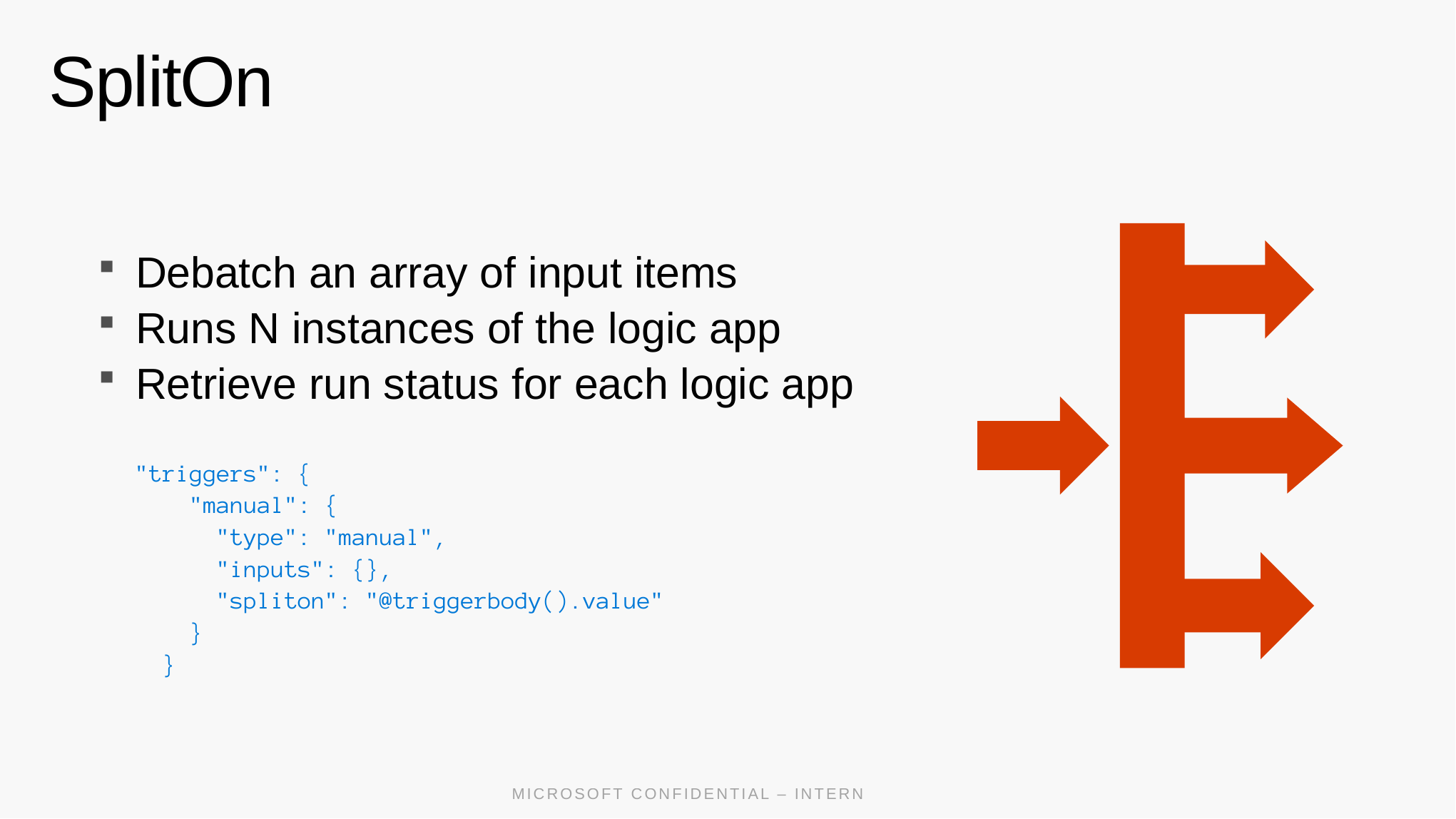

# SplitOn

Debatch an array of input items
Runs N instances of the logic app
Retrieve run status for each logic app
"triggers": {
    "manual": {
      "type": "manual",
      "inputs": {},
      "spliton": "@triggerbody().value"
    }
  }